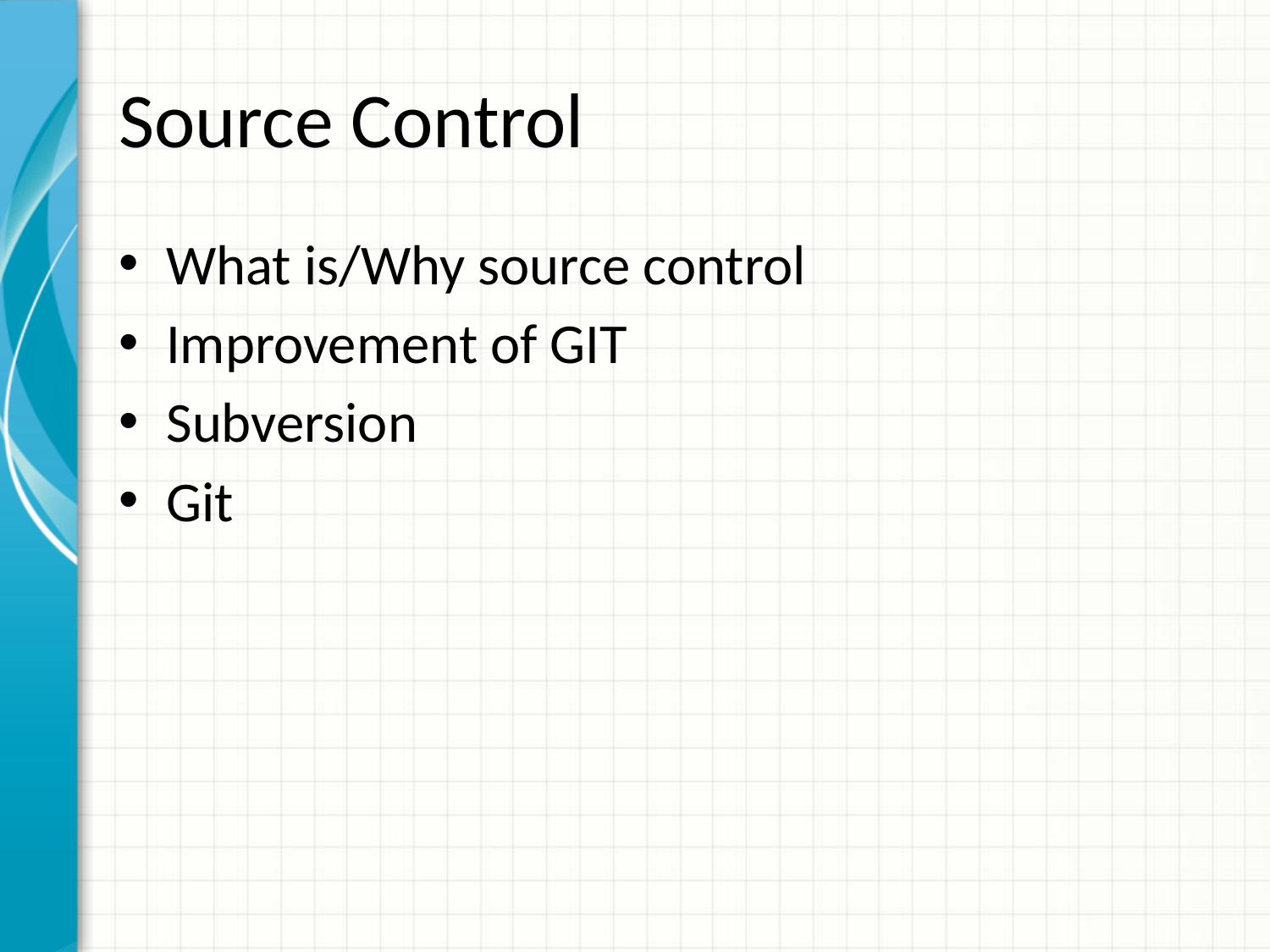

# Source Control
What is/Why source control
Improvement of GIT
Subversion
Git